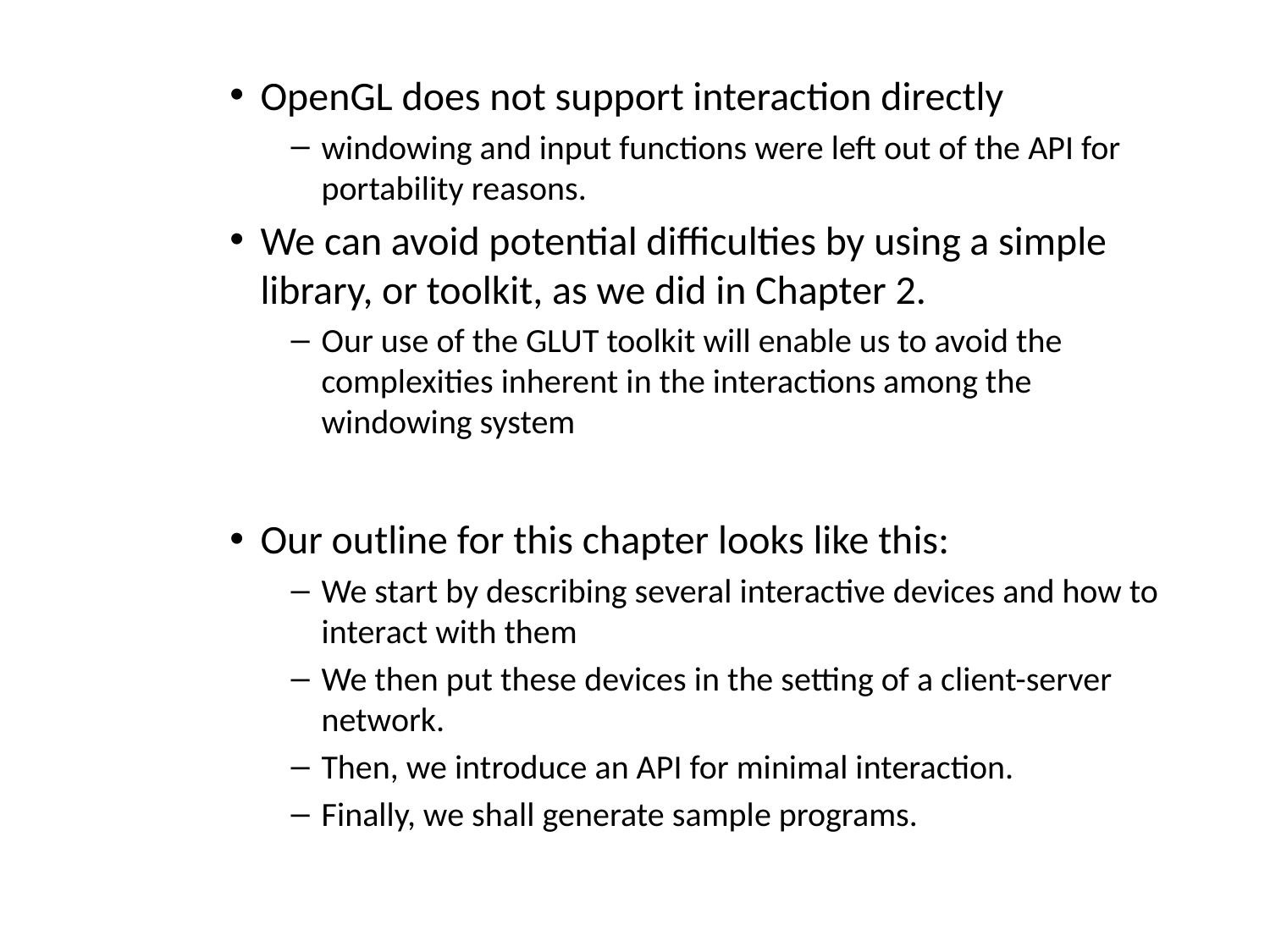

OpenGL does not support interaction directly
windowing and input functions were left out of the API for portability reasons.
We can avoid potential difficulties by using a simple library, or toolkit, as we did in Chapter 2.
Our use of the GLUT toolkit will enable us to avoid the complexities inherent in the interactions among the windowing system

Our outline for this chapter looks like this:
We start by describing several interactive devices and how to interact with them
We then put these devices in the setting of a client-server network.
Then, we introduce an API for minimal interaction.
Finally, we shall generate sample programs.